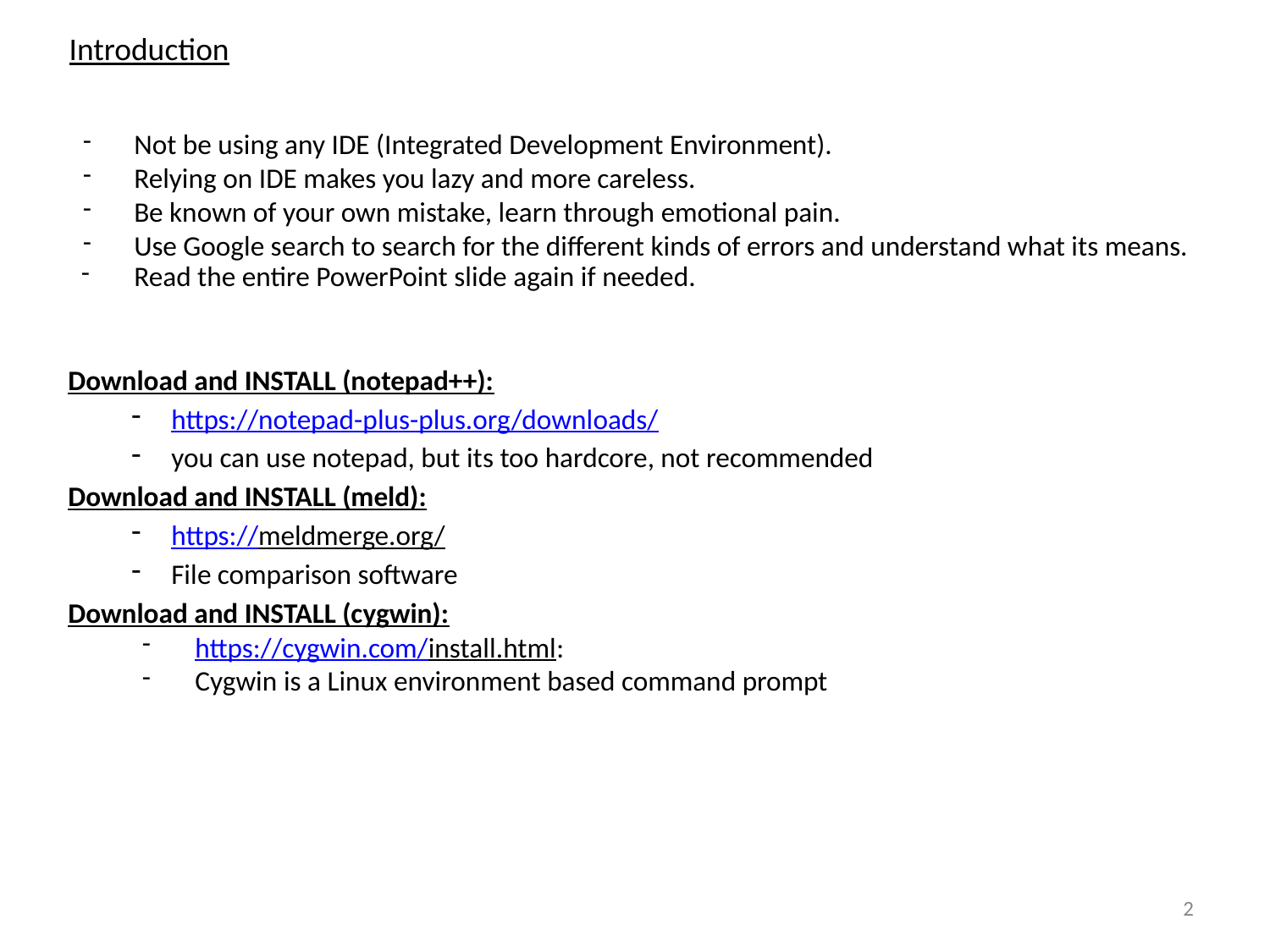

Introduction
Not be using any IDE (Integrated Development Environment).
Relying on IDE makes you lazy and more careless.
Be known of your own mistake, learn through emotional pain.
Use Google search to search for the different kinds of errors and understand what its means.
Read the entire PowerPoint slide again if needed.
Download and INSTALL (notepad++):
https://notepad-plus-plus.org/downloads/
you can use notepad, but its too hardcore, not recommended
Download and INSTALL (meld):
https://meldmerge.org/
File comparison software
Download and INSTALL (cygwin):
https://cygwin.com/install.html:
Cygwin is a Linux environment based command prompt
2